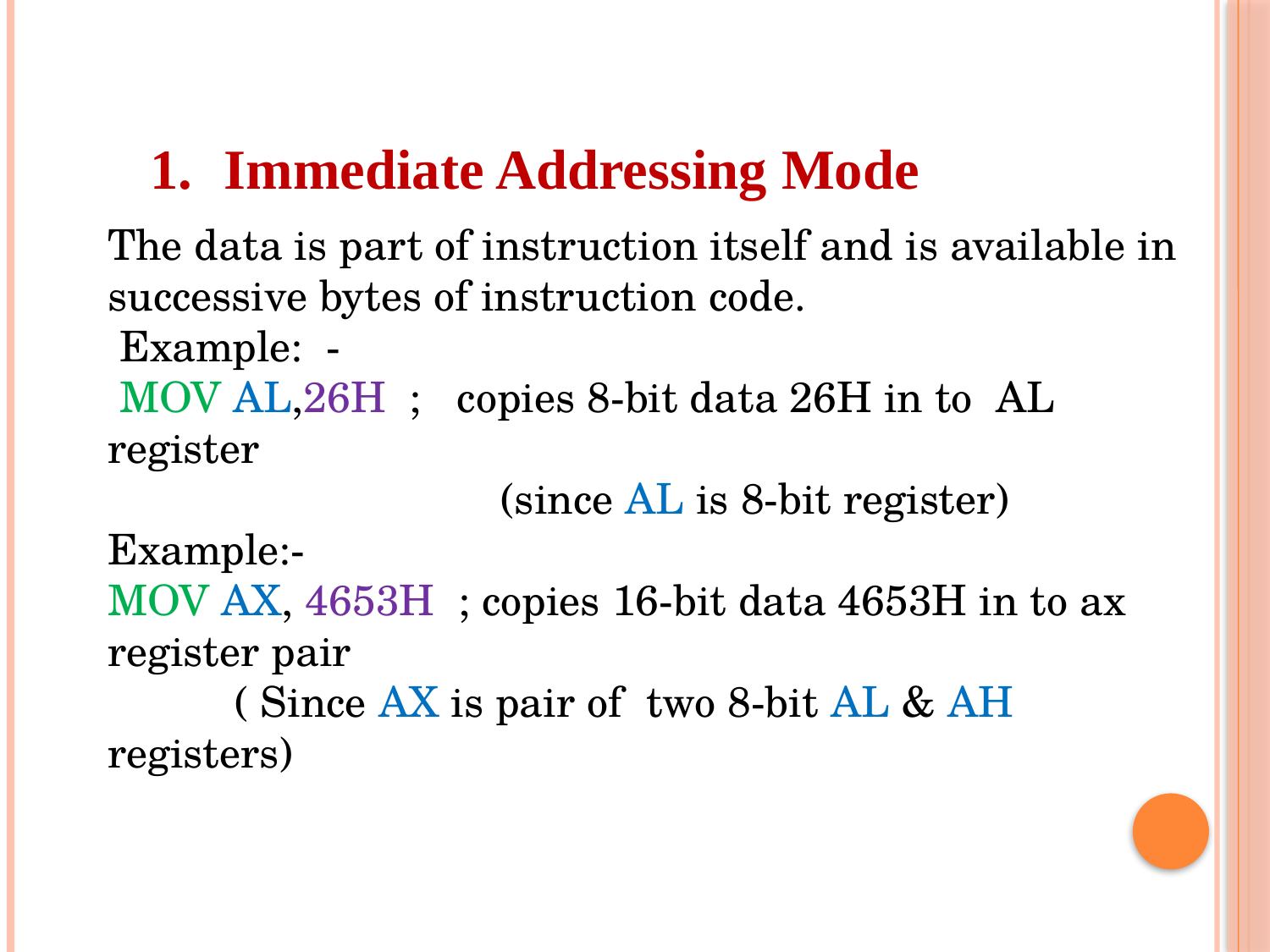

Immediate Addressing Mode
The data is part of instruction itself and is available in successive bytes of instruction code.
 Example:  -
 MOV AL,26H  ;   copies 8-bit data 26H in to  AL register
			 (since AL is 8-bit register)
Example:-
MOV AX, 4653H  ; copies 16-bit data 4653H in to ax register pair
	( Since AX is pair of  two 8-bit AL & AH registers)